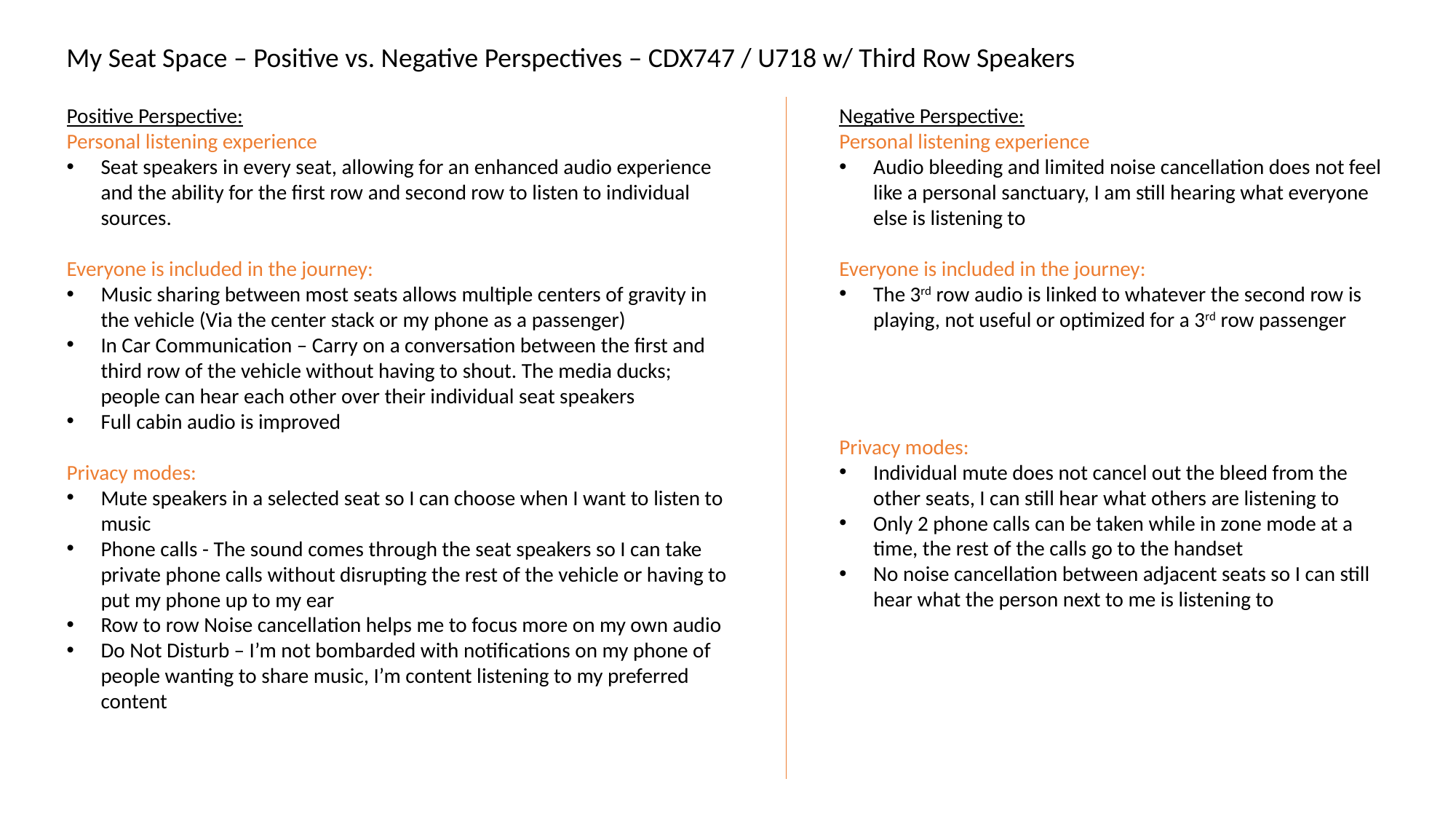

My Seat Space – Positive vs. Negative Perspectives – CDX747 / U718 w/ Third Row Speakers
Positive Perspective:​
Personal listening experience
Seat speakers in every seat, allowing for an enhanced audio experience and the ability for the first row and second row to listen to individual sources.

Everyone is included in the journey:
Music sharing between most seats allows multiple centers of gravity in the vehicle (Via the center stack or my phone as a passenger)
In Car Communication – Carry on a conversation between the first and third row of the vehicle without having to shout. The media ducks; people can hear each other over their individual seat speakers
Full cabin audio is improved

Privacy modes:
Mute speakers in a selected seat so I can choose when I want to listen to music
Phone calls - The sound comes through the seat speakers so I can take private phone calls without disrupting the rest of the vehicle or having to put my phone up to my ear
Row to row Noise cancellation helps me to focus more on my own audio
Do Not Disturb – I’m not bombarded with notifications on my phone of people wanting to share music, I’m content listening to my preferred content

​

Negative Perspective:​
Personal listening experience
Audio bleeding and limited noise cancellation does not feel like a personal sanctuary, I am still hearing what everyone else is listening to

Everyone is included in the journey:
The 3rd row audio is linked to whatever the second row is playing, not useful or optimized for a 3rd row passenger

Privacy modes:
Individual mute does not cancel out the bleed from the other seats, I can still hear what others are listening to
Only 2 phone calls can be taken while in zone mode at a time, the rest of the calls go to the handset
No noise cancellation between adjacent seats so I can still hear what the person next to me is listening to